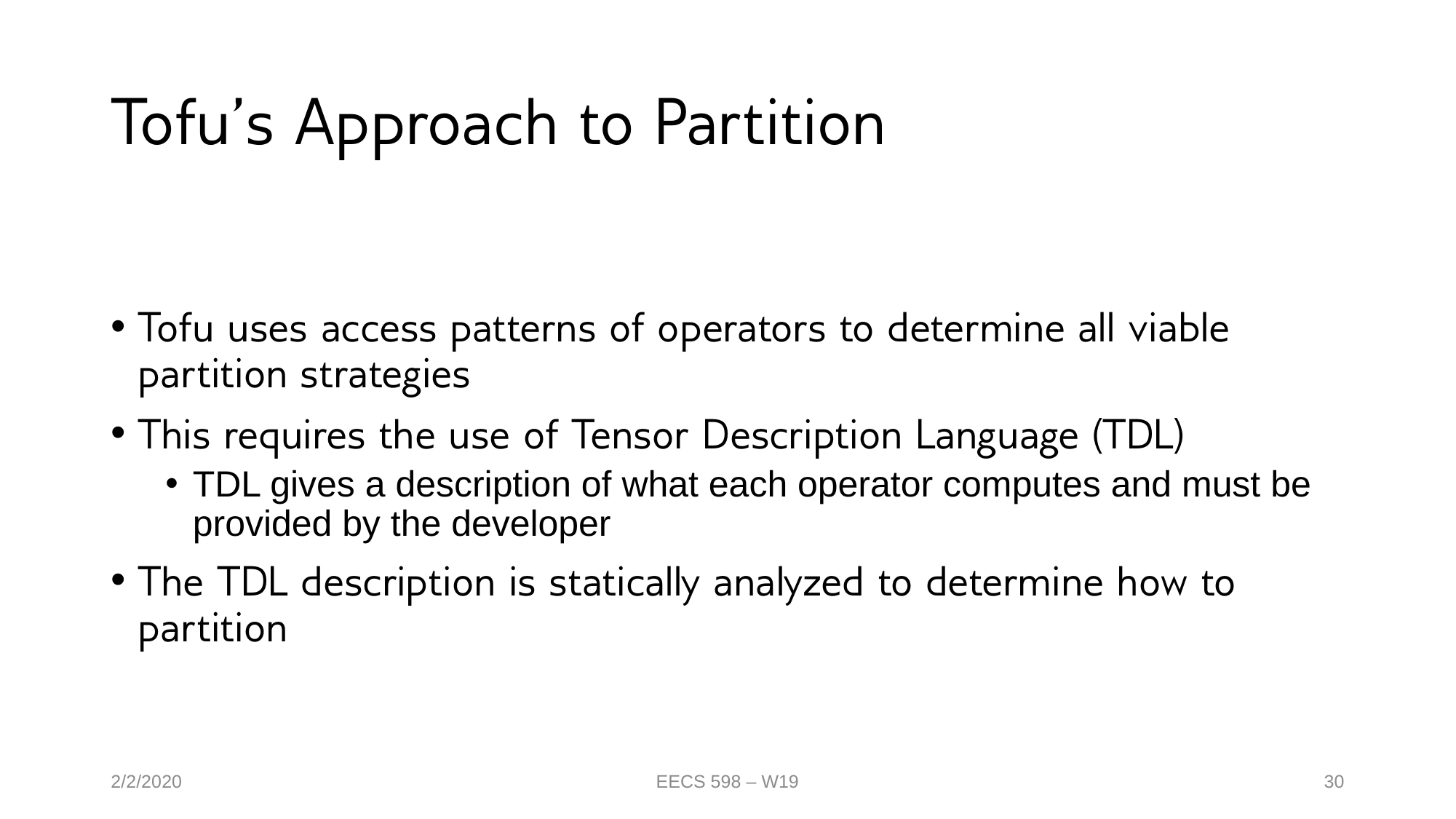

# Tofu’s Approach to Partition
Tofu uses access patterns of operators to determine all viable partition strategies
This requires the use of Tensor Description Language (TDL)
TDL gives a description of what each operator computes and must be provided by the developer
The TDL description is statically analyzed to determine how to partition
2/2/2020
EECS 598 – W19
30